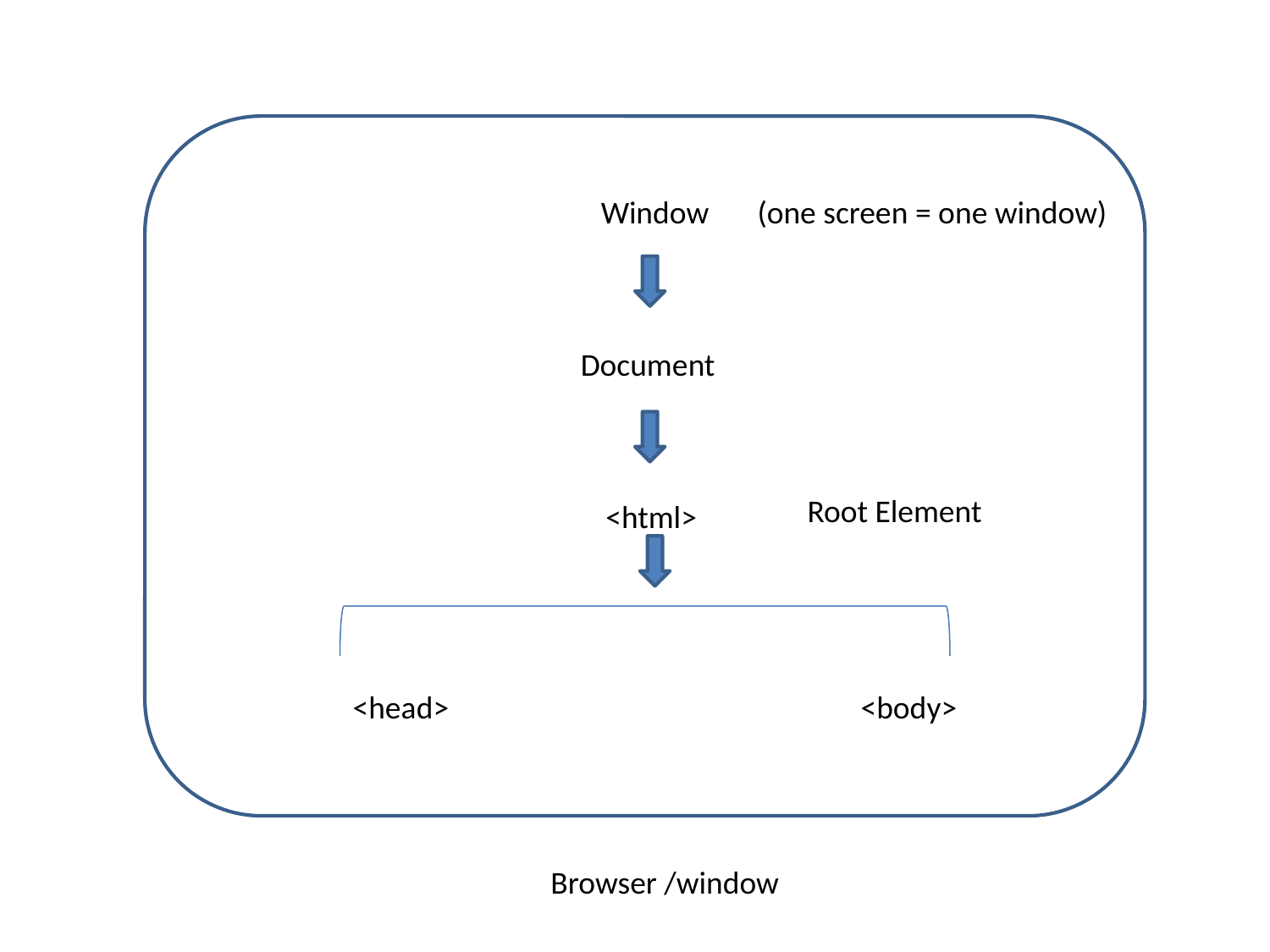

Window

Document

<html>

<head>				<body>
(one screen = one window)

Root Element

Browser /window